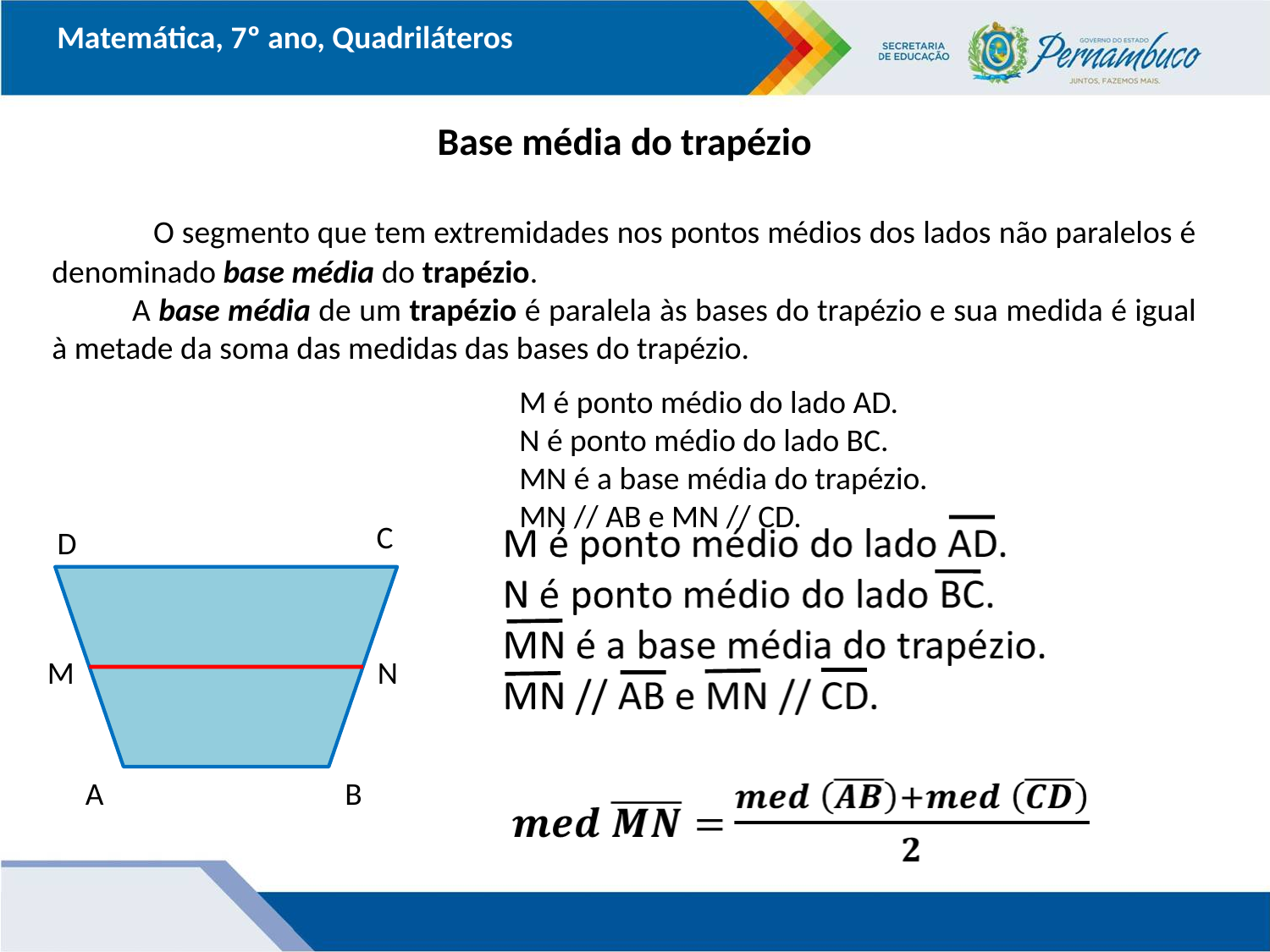

Matemática, 7º ano, Quadriláteros

Base média do trapézio

          O segmento que tem extremidades nos pontos médios dos lados não paralelos é denominado base média do trapézio.
          A base média de um trapézio é paralela às bases do trapézio e sua medida é igual à metade da soma das medidas das bases do trapézio.
M é ponto médio do lado AD.
N é ponto médio do lado BC.
MN é a base média do trapézio.
MN // AB e MN // CD.

C
D

M
N

A
B